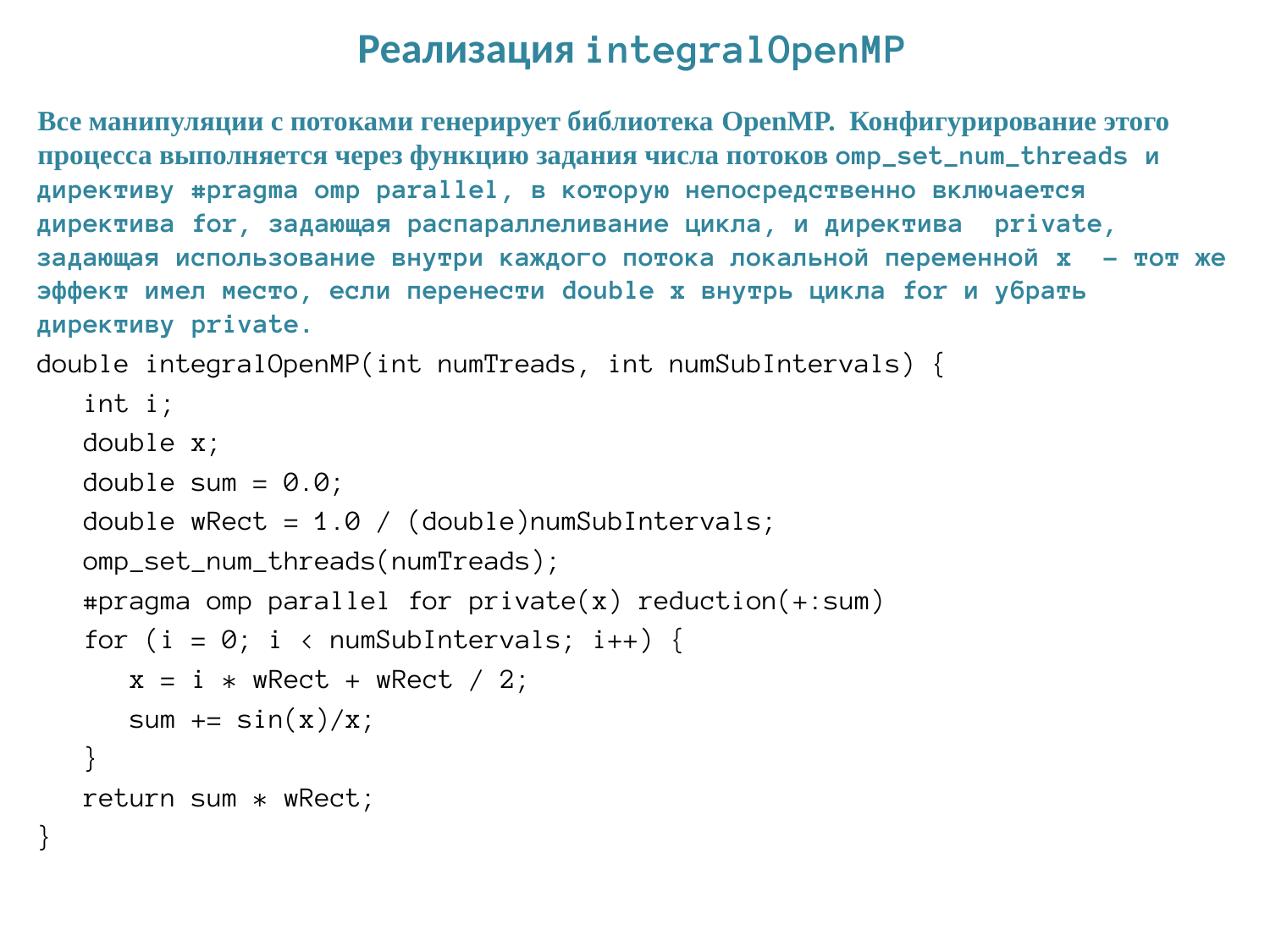

# Реализация integralOpenMP
Все манипуляции с потоками генерирует библиотека OpenMP.  Конфигурирование этого процесса выполняется через функцию задания числа потоков omp_set_num_threads и директиву #pragma omp parallel, в которую непосредственно включается директива for, задающая распараллеливание цикла, и директива  private, задающая использование внутри каждого потока локальной переменной x  - тот же эффект имел место, если перенести double x внутрь цикла for и убрать директиву private.
double integralOpenMP(int numTreads, int numSubIntervals) {
   int i;
   double x;
   double sum = 0.0;
   double wRect = 1.0 / (double)numSubIntervals;
   omp_set_num_threads(numTreads);
   #pragma omp parallel for private(x) reduction(+:sum)
   for (i = 0; i < numSubIntervals; i++) {
      x = i * wRect + wRect / 2;
      sum += sin(x)/x;
   }
   return sum * wRect;
}